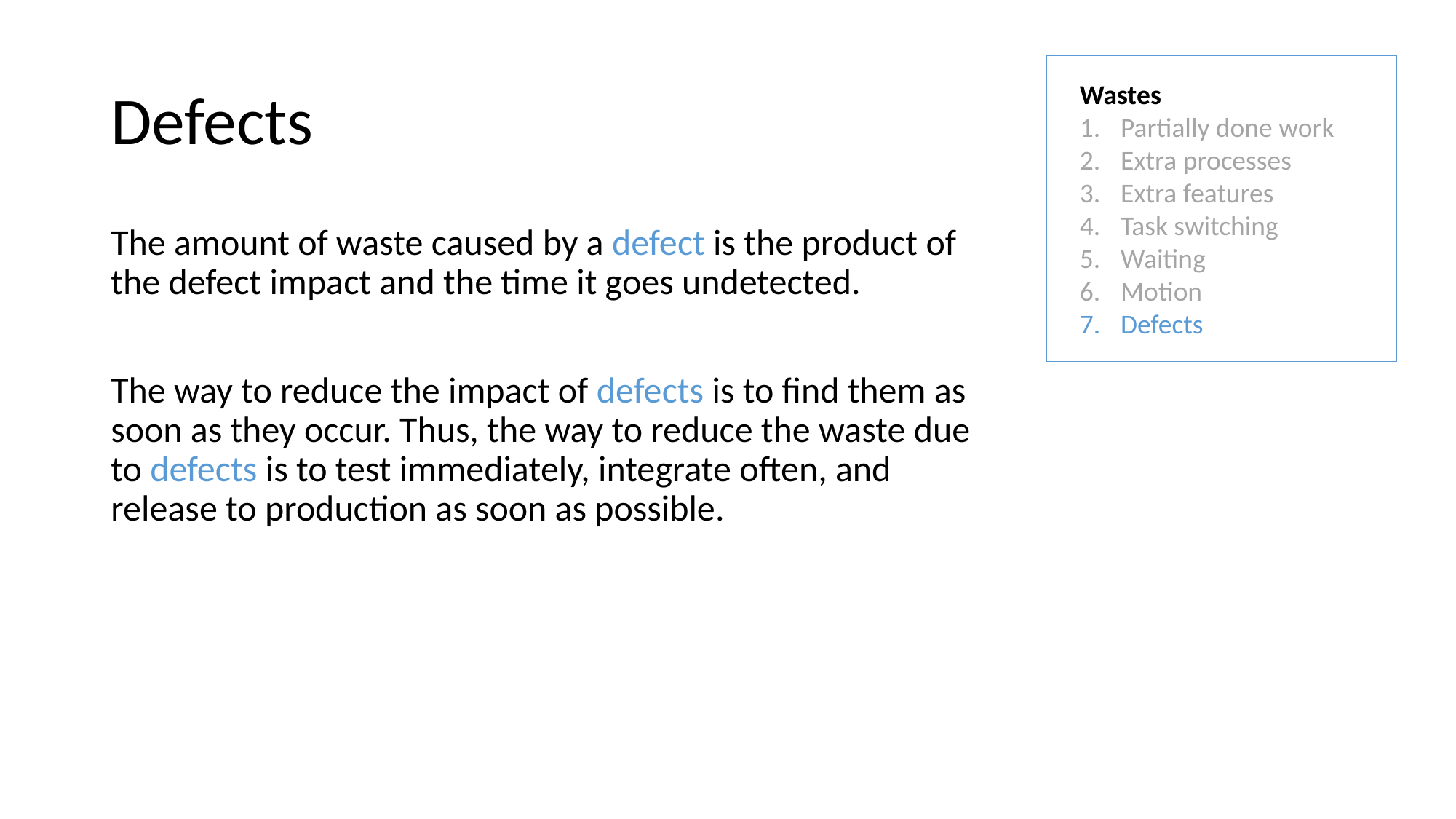

# Defects
Wastes
Partially done work
Extra processes
Extra features
Task switching
Waiting
Motion
Defects
The amount of waste caused by a defect is the product of the defect impact and the time it goes undetected.

The way to reduce the impact of defects is to find them as soon as they occur. Thus, the way to reduce the waste due to defects is to test immediately, integrate often, and release to production as soon as possible.